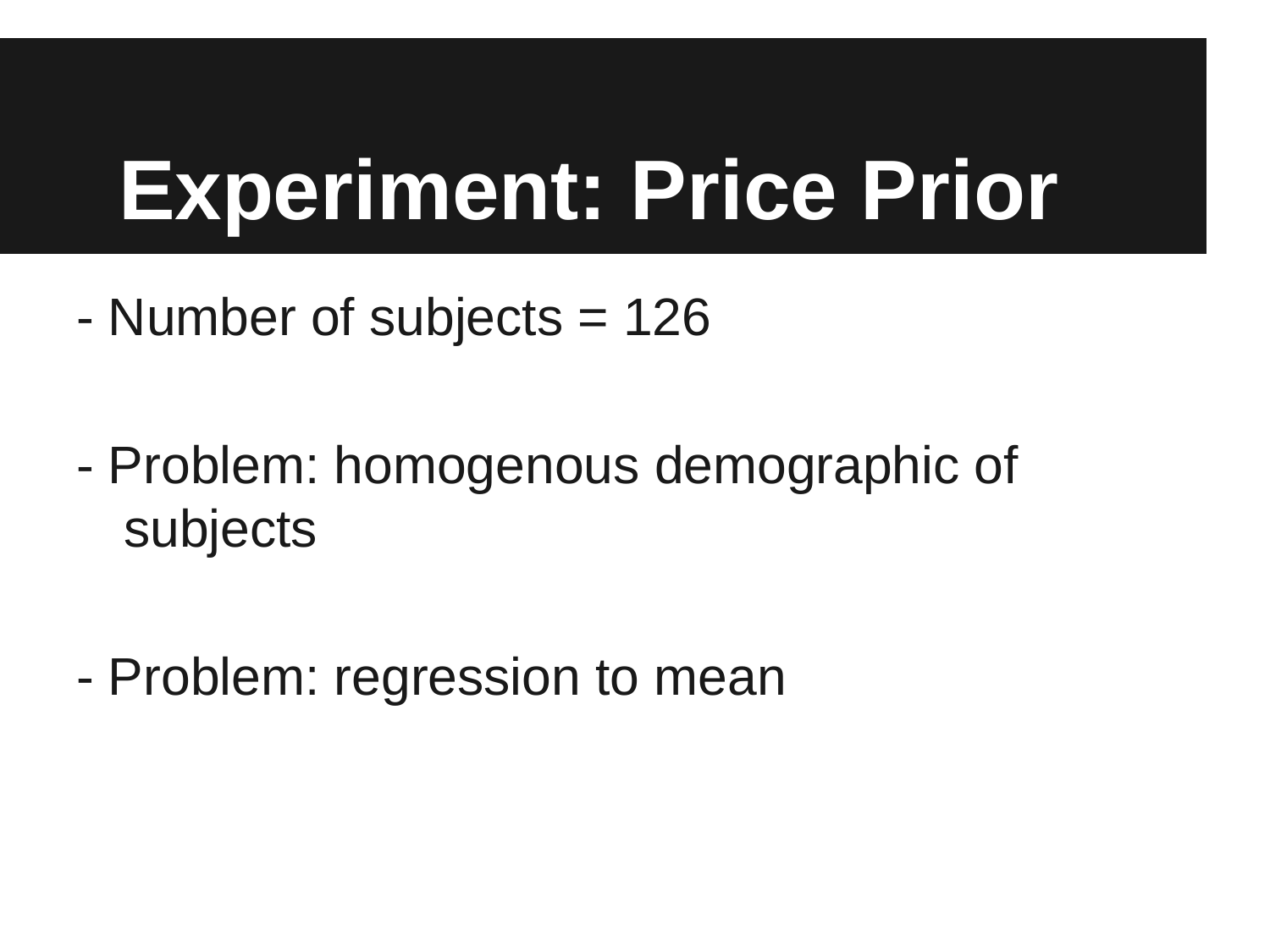

# Experiment: Price Prior
- Number of subjects = 126

- Problem: homogenous demographic of subjects

- Problem: regression to mean